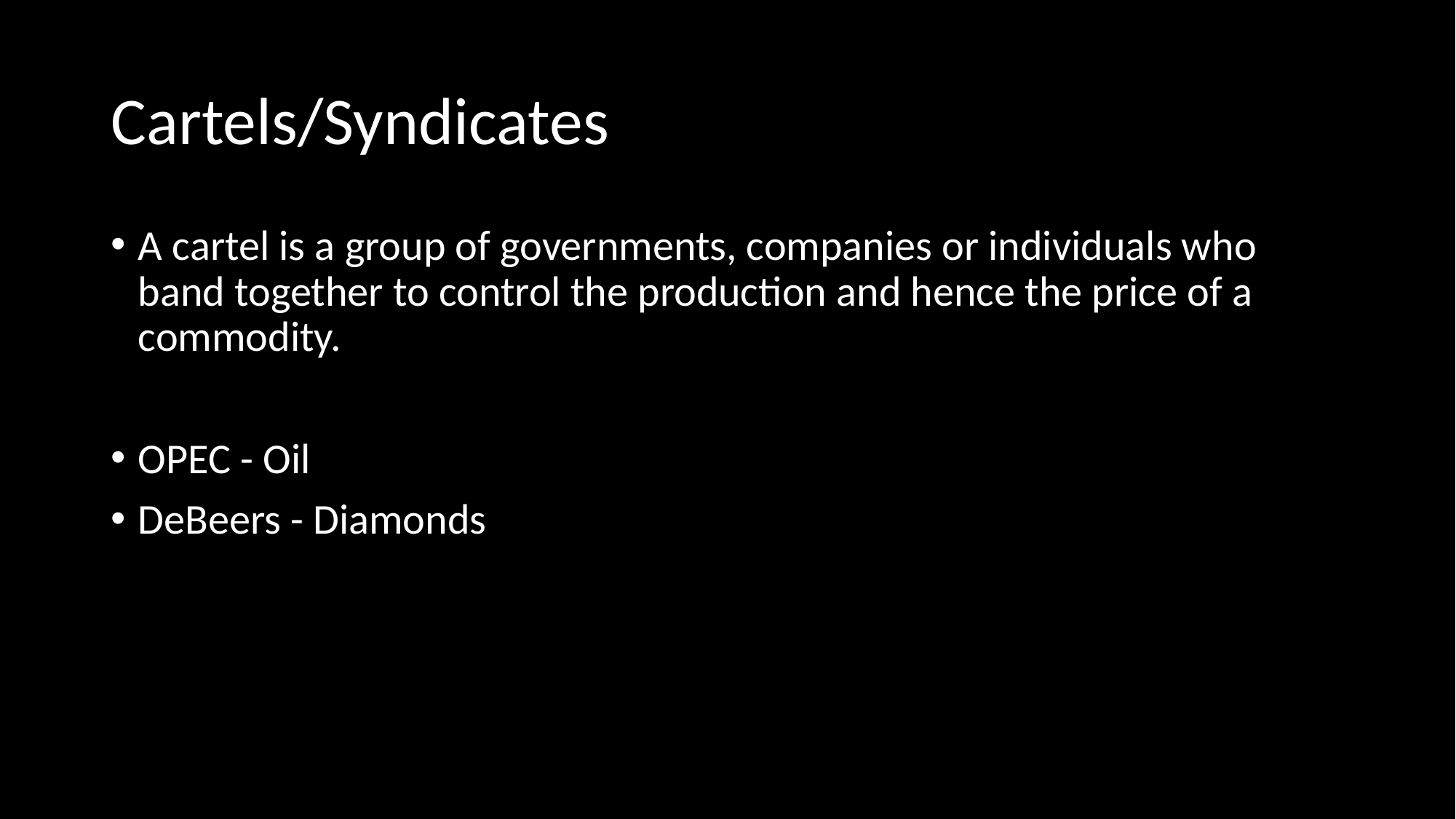

# Cartels/Syndicates
A cartel is a group of governments, companies or individuals who band together to control the production and hence the price of a commodity.

OPEC - Oil
DeBeers - Diamonds